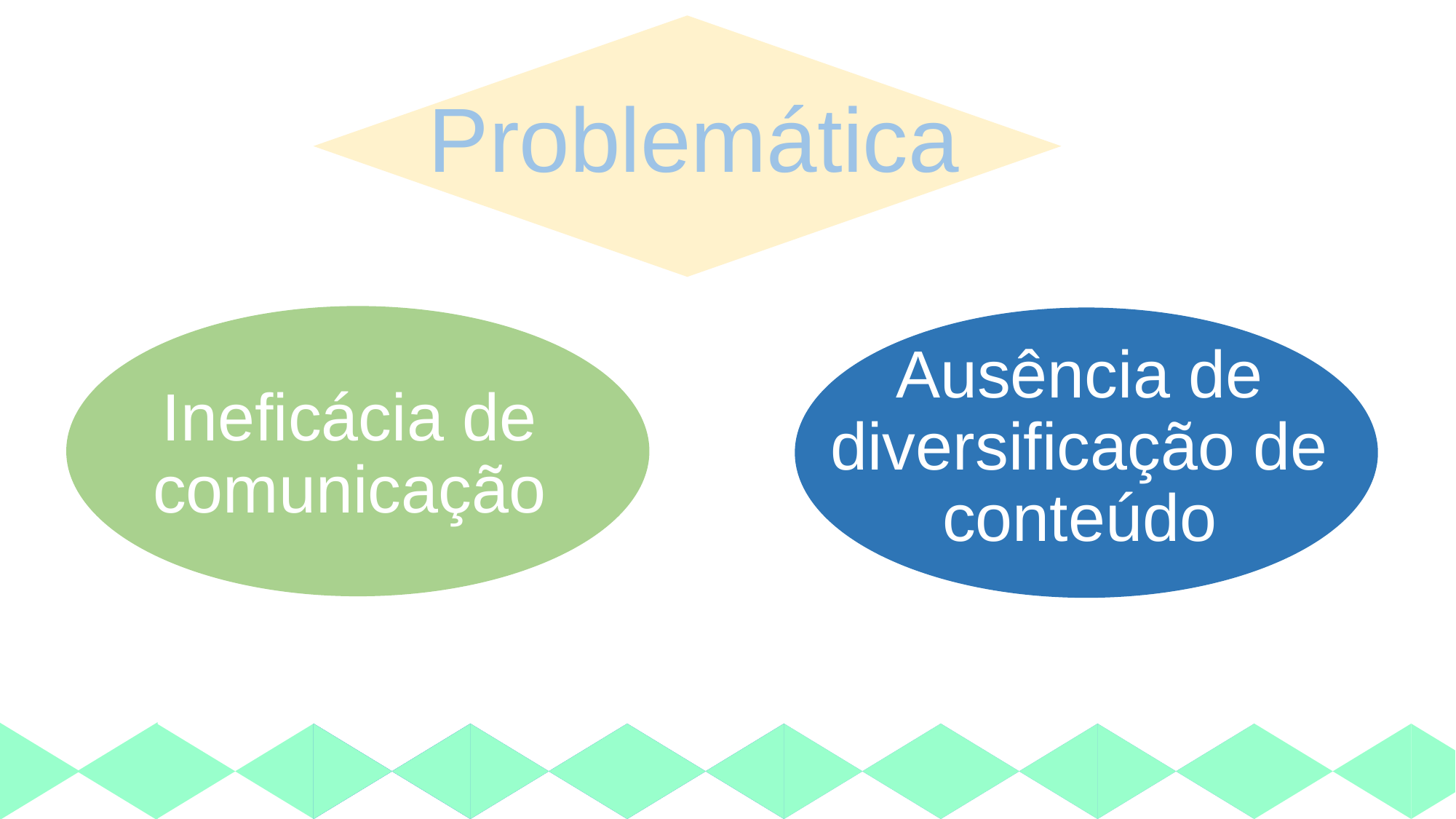

Problemática
Ausência de diversificação de conteúdo
Ineficácia de comunicação